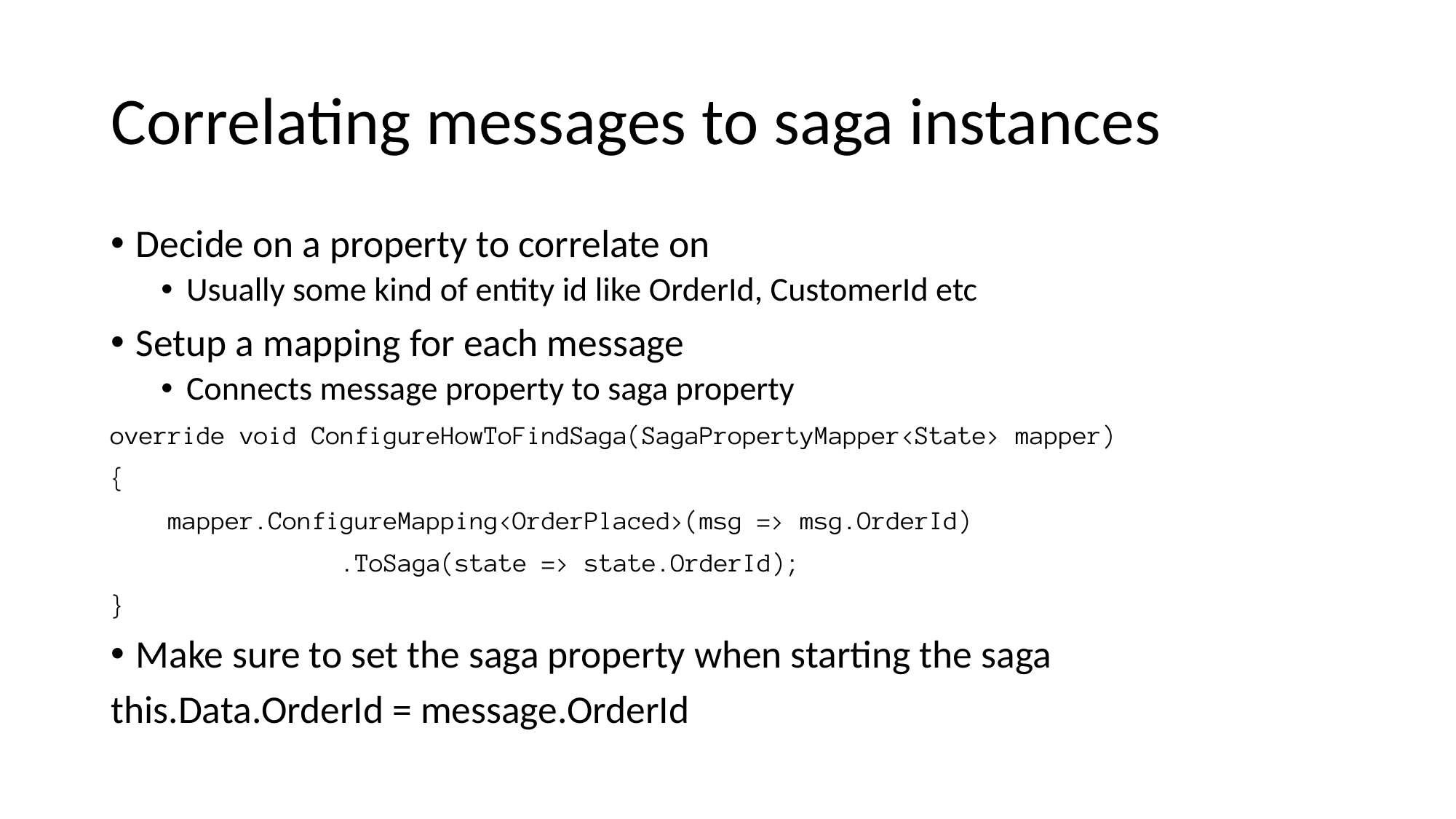

# Correlating messages to saga instances
Decide on a property to correlate on
Usually some kind of entity id like OrderId, CustomerId etc
Setup a mapping for each message
Connects message property to saga property
override void ConfigureHowToFindSaga(SagaPropertyMapper<State> mapper)
{
    mapper.ConfigureMapping<OrderPlaced>(msg => msg.OrderId)
                .ToSaga(state => state.OrderId);
}
Make sure to set the saga property when starting the saga
this.Data.OrderId = message.OrderId